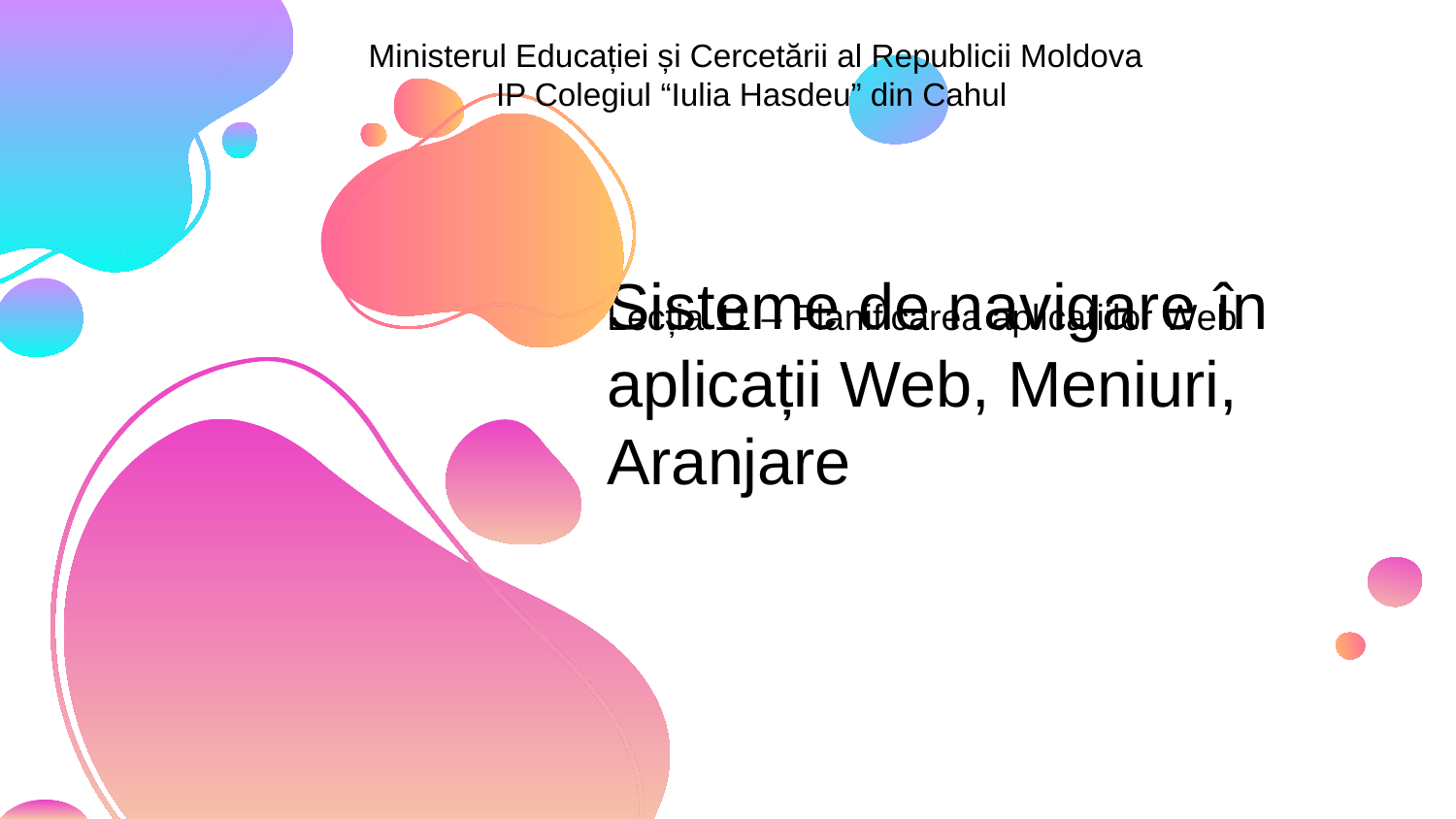

Ministerul Educației și Cercetării al Republicii Moldova
IP Colegiul “Iulia Hasdeu” din Cahul
# Sisteme de navigare în aplicații Web, Meniuri, Aranjare
Lecția 11 – Planificarea aplicațiilor Web